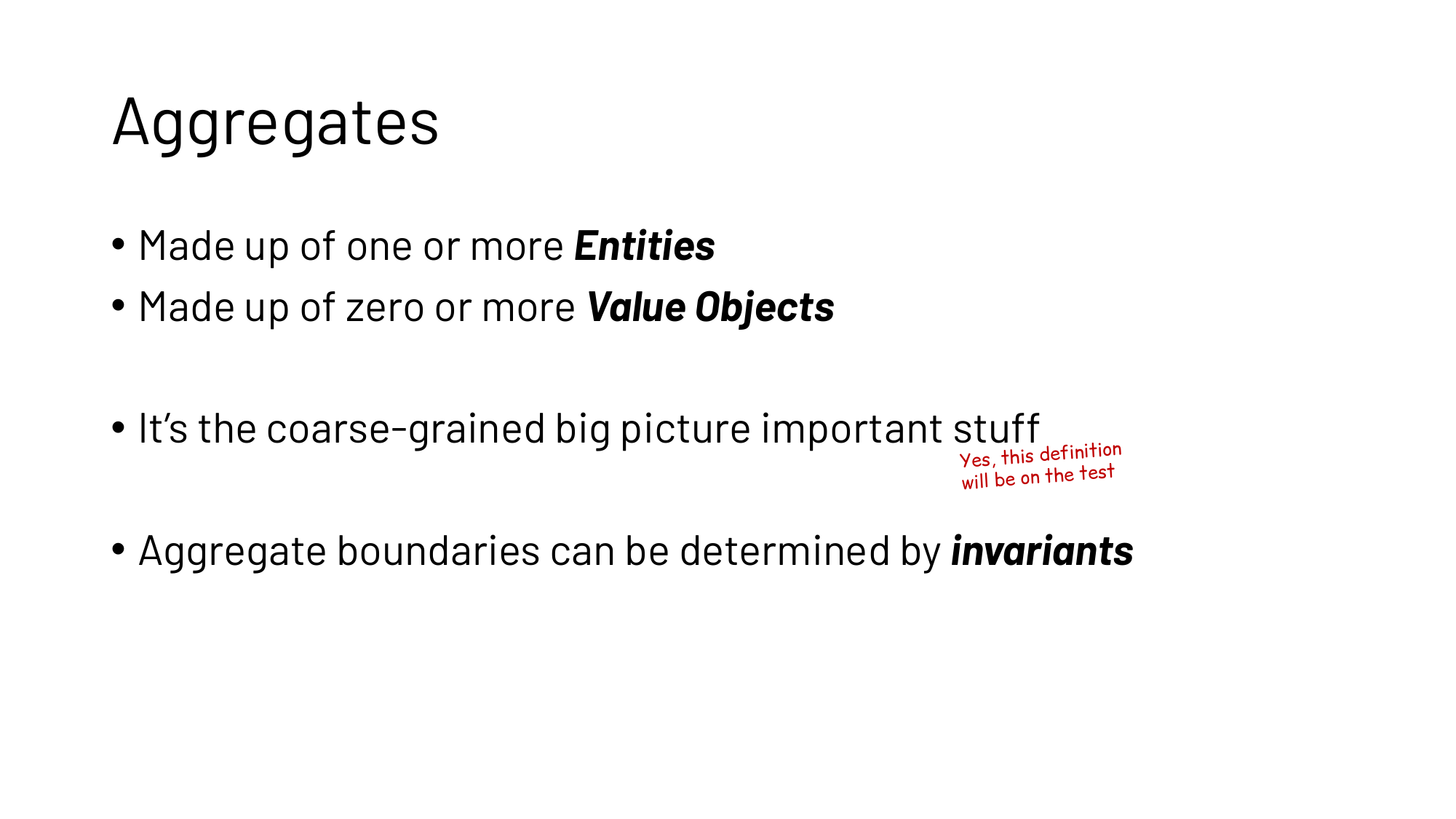

# Aggregates
Made up of one or more Entities
Made up of zero or more Value Objects

It’s the coarse-grained big picture important stuff

Aggregate boundaries can be determined by invariants
Yes, this definition
will be on the test